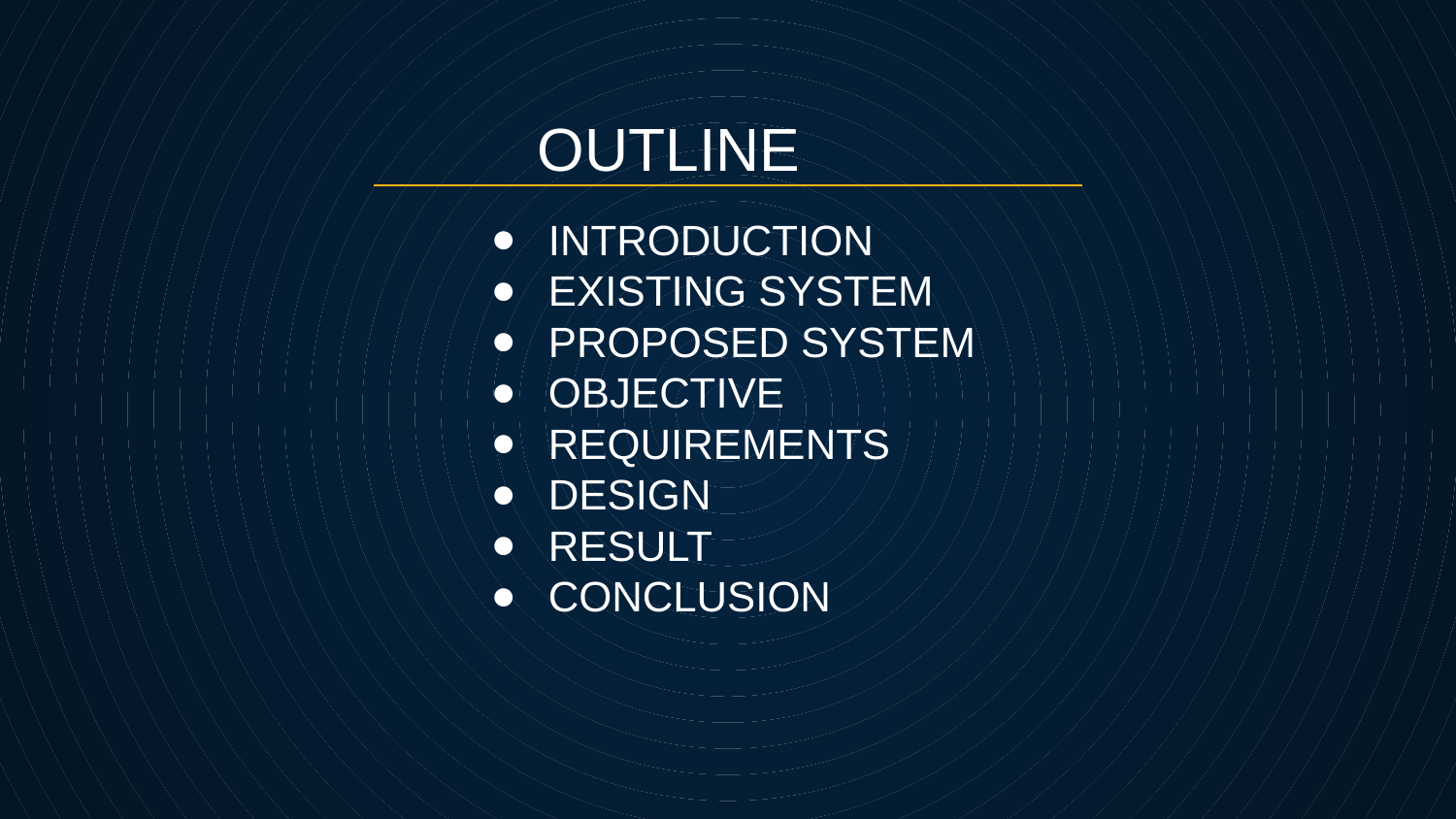

# OUTLINE
INTRODUCTION
EXISTING SYSTEM
PROPOSED SYSTEM
OBJECTIVE
REQUIREMENTS
DESIGN
RESULT
CONCLUSION